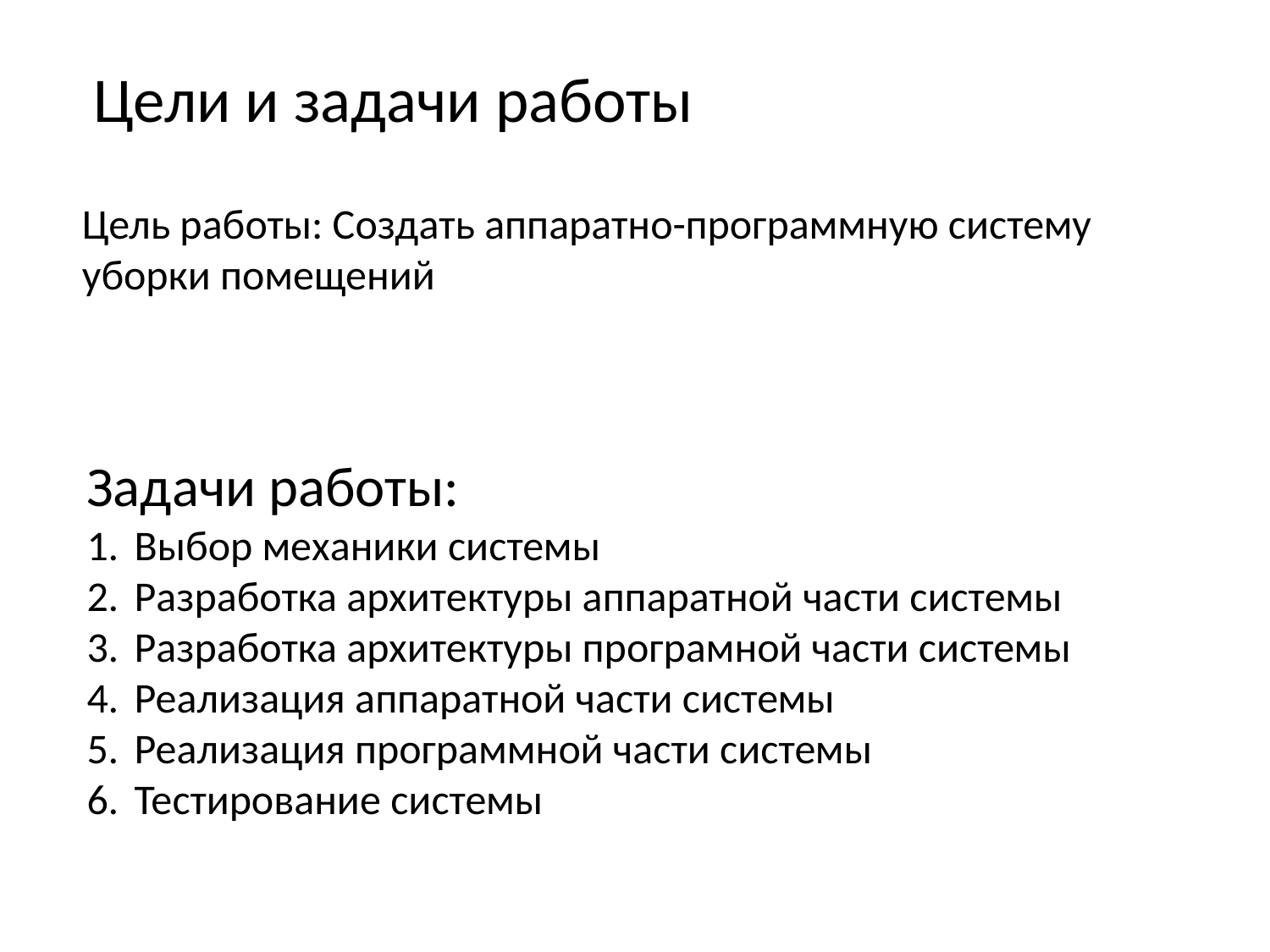

Цели и задачи работы
Цель работы: Создать аппаратно-программную систему уборки помещений
Задачи работы:
Выбор механики системы
Разработка архитектуры аппаратной части системы
Разработка архитектуры програмной части системы
Реализация аппаратной части системы
Реализация программной части системы
Тестирование системы